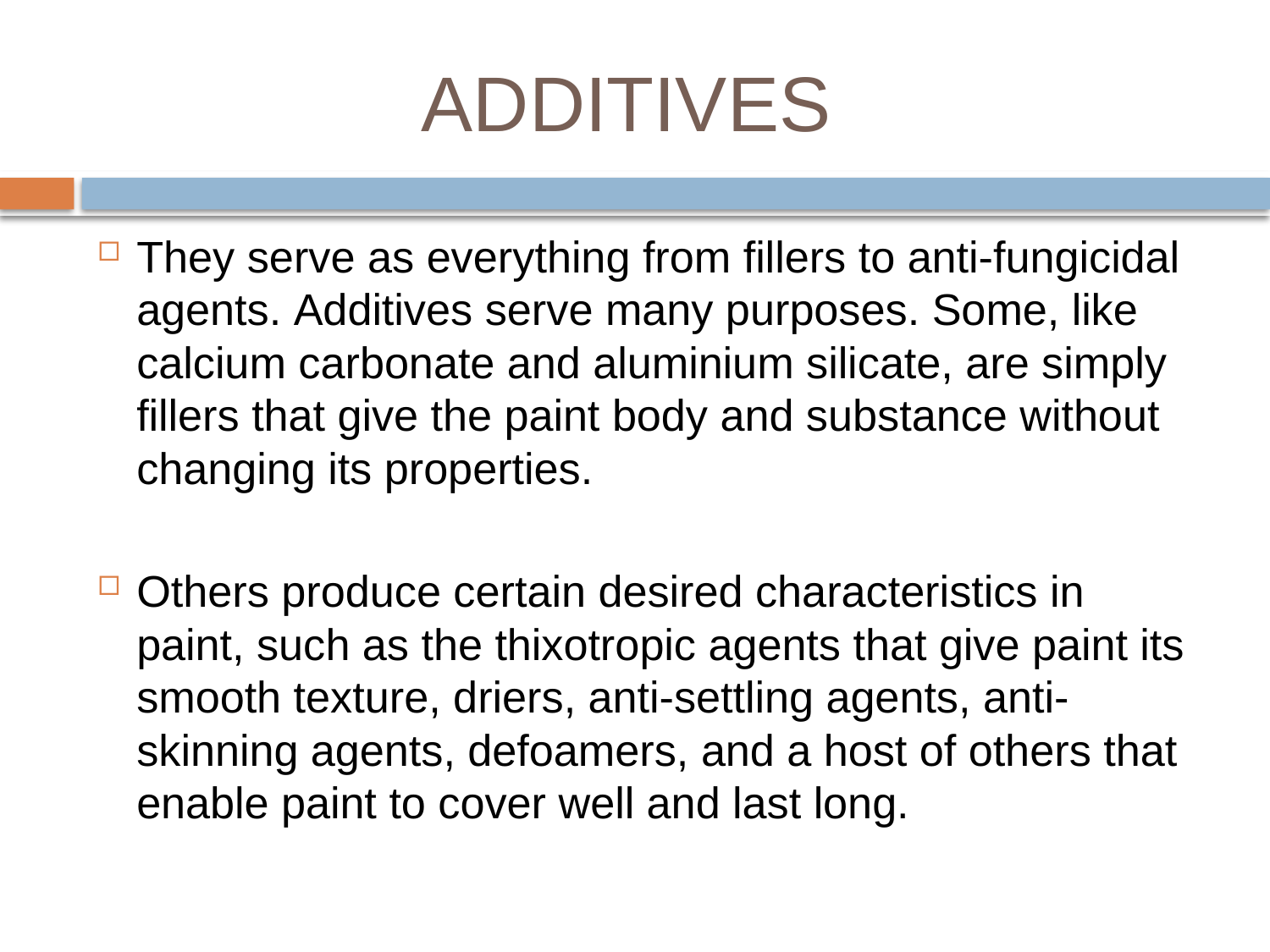

# ADDITIVES
They serve as everything from fillers to anti-fungicidal agents. Additives serve many purposes. Some, like calcium carbonate and aluminium silicate, are simply fillers that give the paint body and substance without changing its properties.

Others produce certain desired characteristics in paint, such as the thixotropic agents that give paint its smooth texture, driers, anti-settling agents, anti-skinning agents, defoamers, and a host of others that enable paint to cover well and last long.